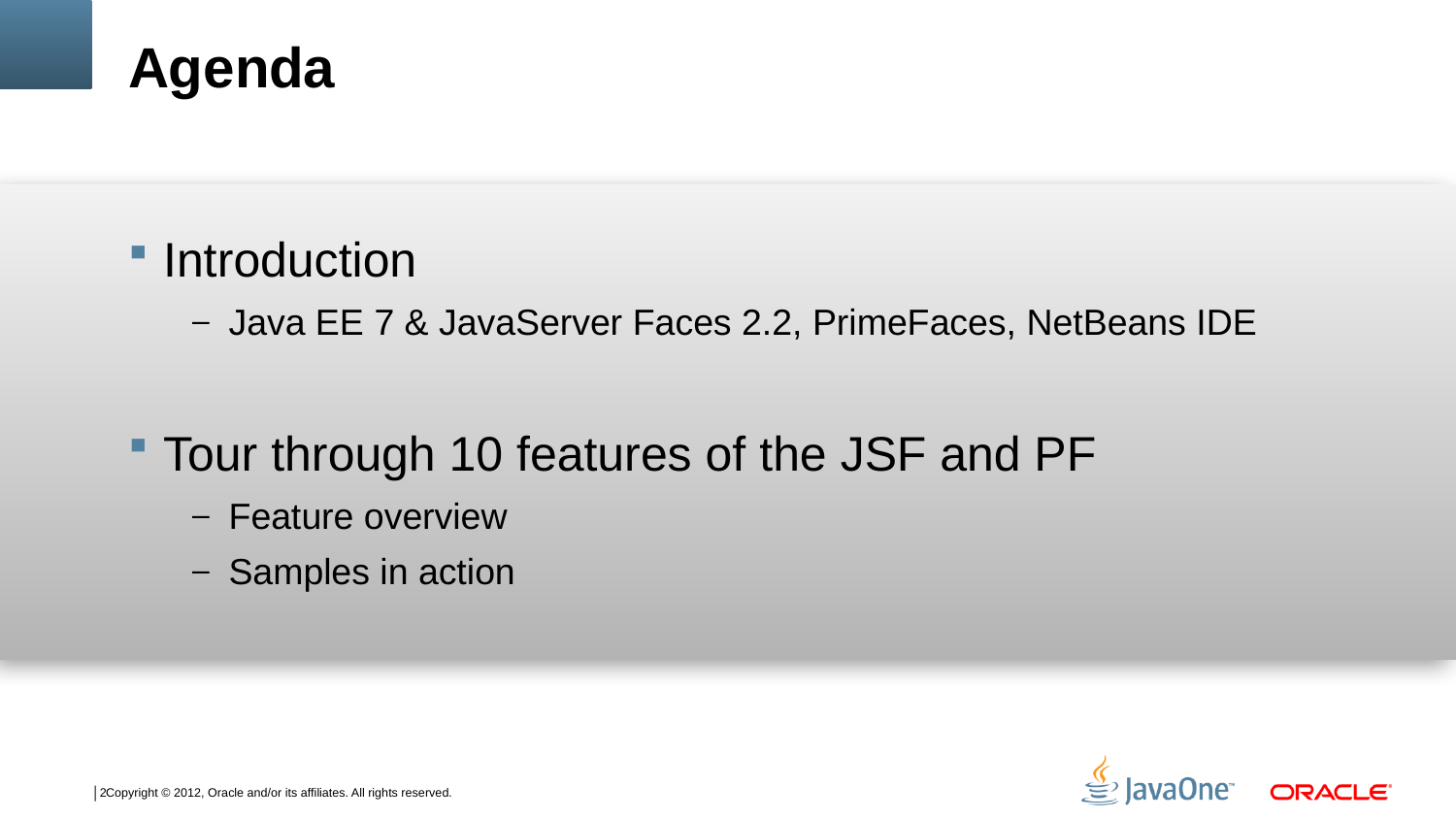

# Agenda
Introduction
Java EE 7 & JavaServer Faces 2.2, PrimeFaces, NetBeans IDE

Tour through 10 features of the JSF and PF
Feature overview
Samples in action